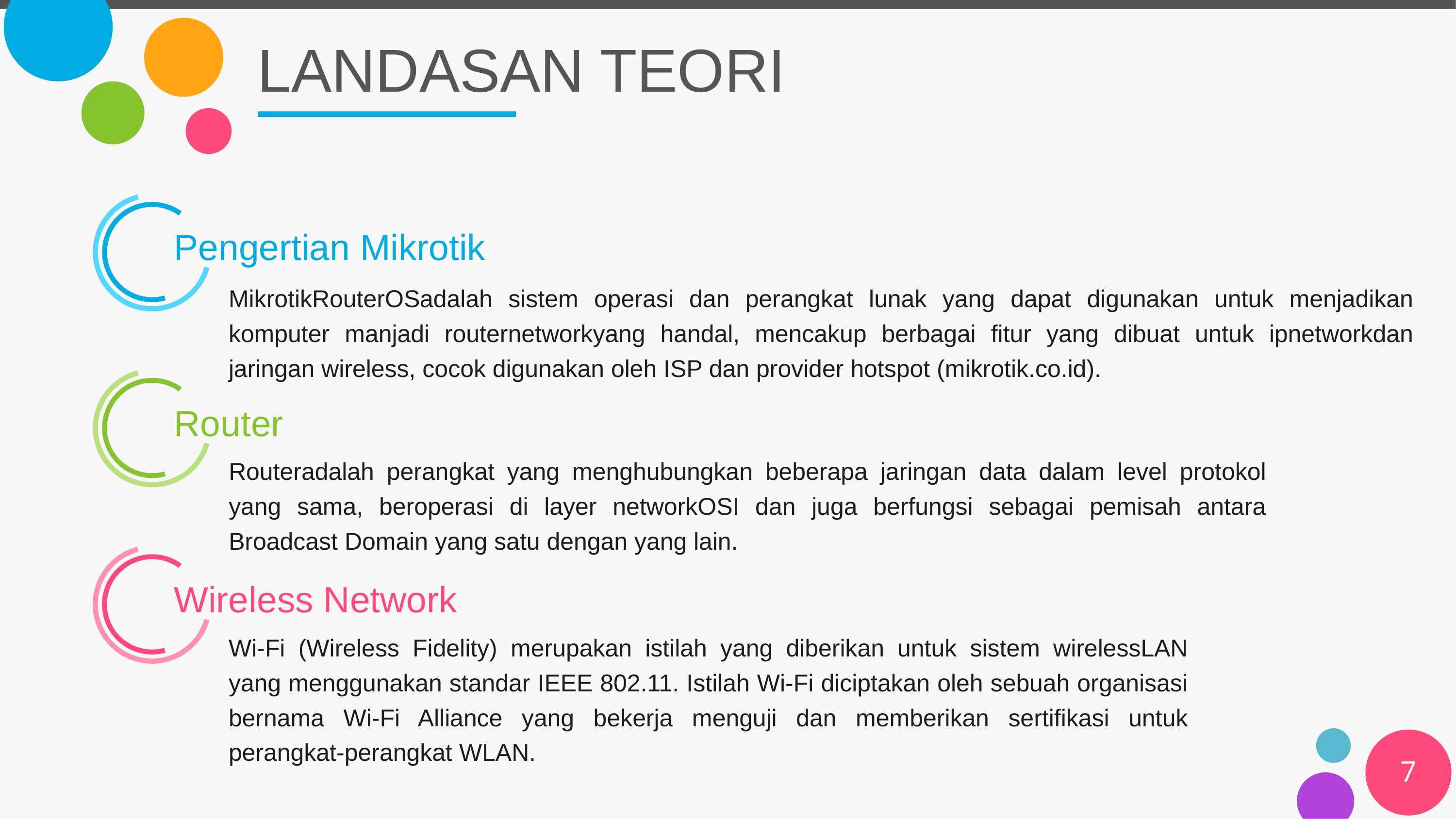

# LANDASAN TEORI
Pengertian Mikrotik
MikrotikRouterOSadalah sistem operasi dan perangkat lunak yang dapat digunakan untuk menjadikan komputer manjadi routernetworkyang handal, mencakup berbagai fitur yang dibuat untuk ipnetworkdan jaringan wireless, cocok digunakan oleh ISP dan provider hotspot (mikrotik.co.id).
Router
Routeradalah perangkat yang menghubungkan beberapa jaringan data dalam level protokol yang sama, beroperasi di layer networkOSI dan juga berfungsi sebagai pemisah antara Broadcast Domain yang satu dengan yang lain.
Wireless Network
Wi-Fi (Wireless Fidelity) merupakan istilah yang diberikan untuk sistem wirelessLAN yang menggunakan standar IEEE 802.11. Istilah Wi-Fi diciptakan oleh sebuah organisasi bernama Wi-Fi Alliance yang bekerja menguji dan memberikan sertifikasi untuk perangkat-perangkat WLAN.
7